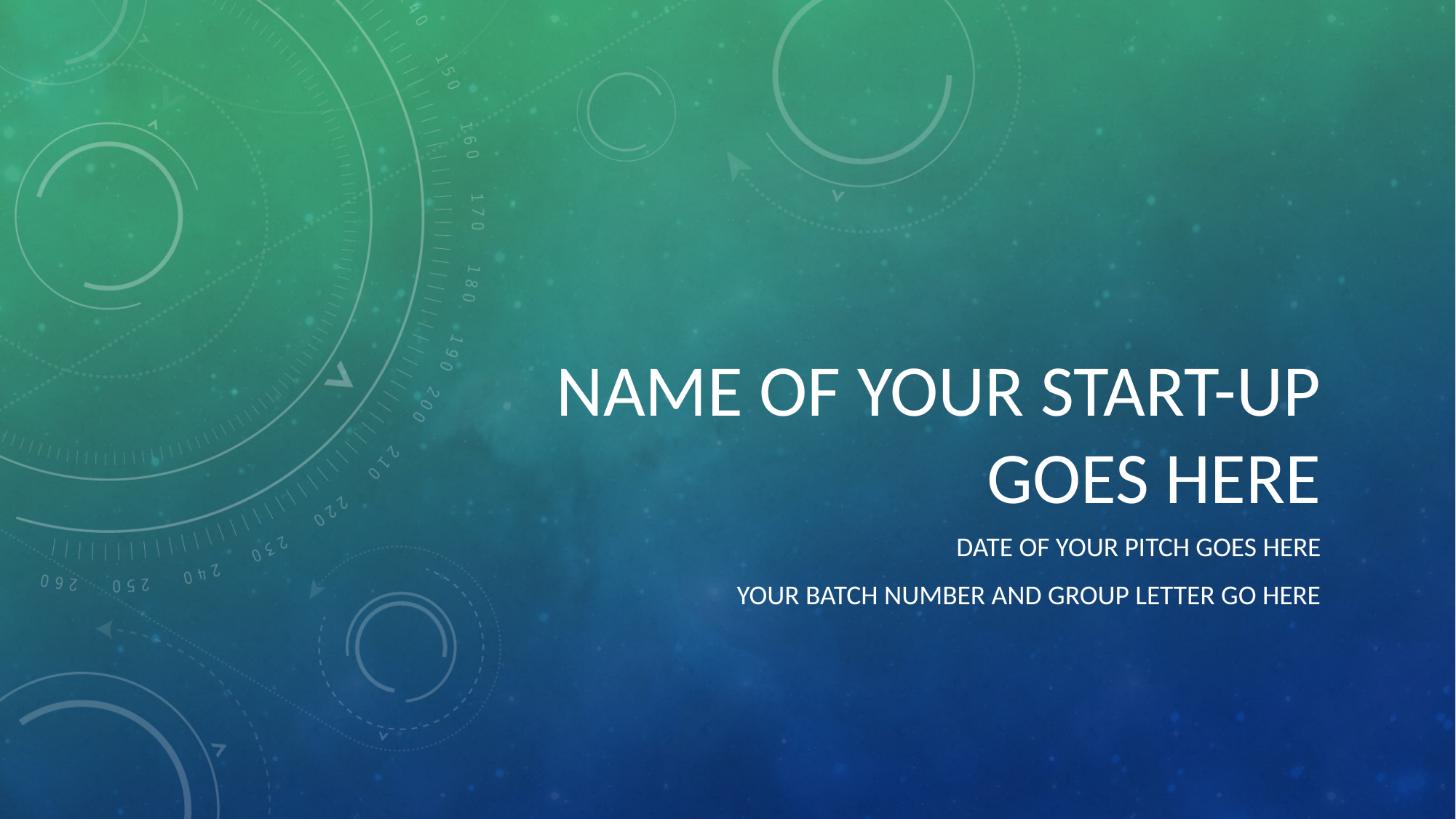

# NAME OF YOUR START-UP GOES HERE
Date of your PITCH goes here
YOUR BATCH NUMBER AND GROUP LETTER GO HERE